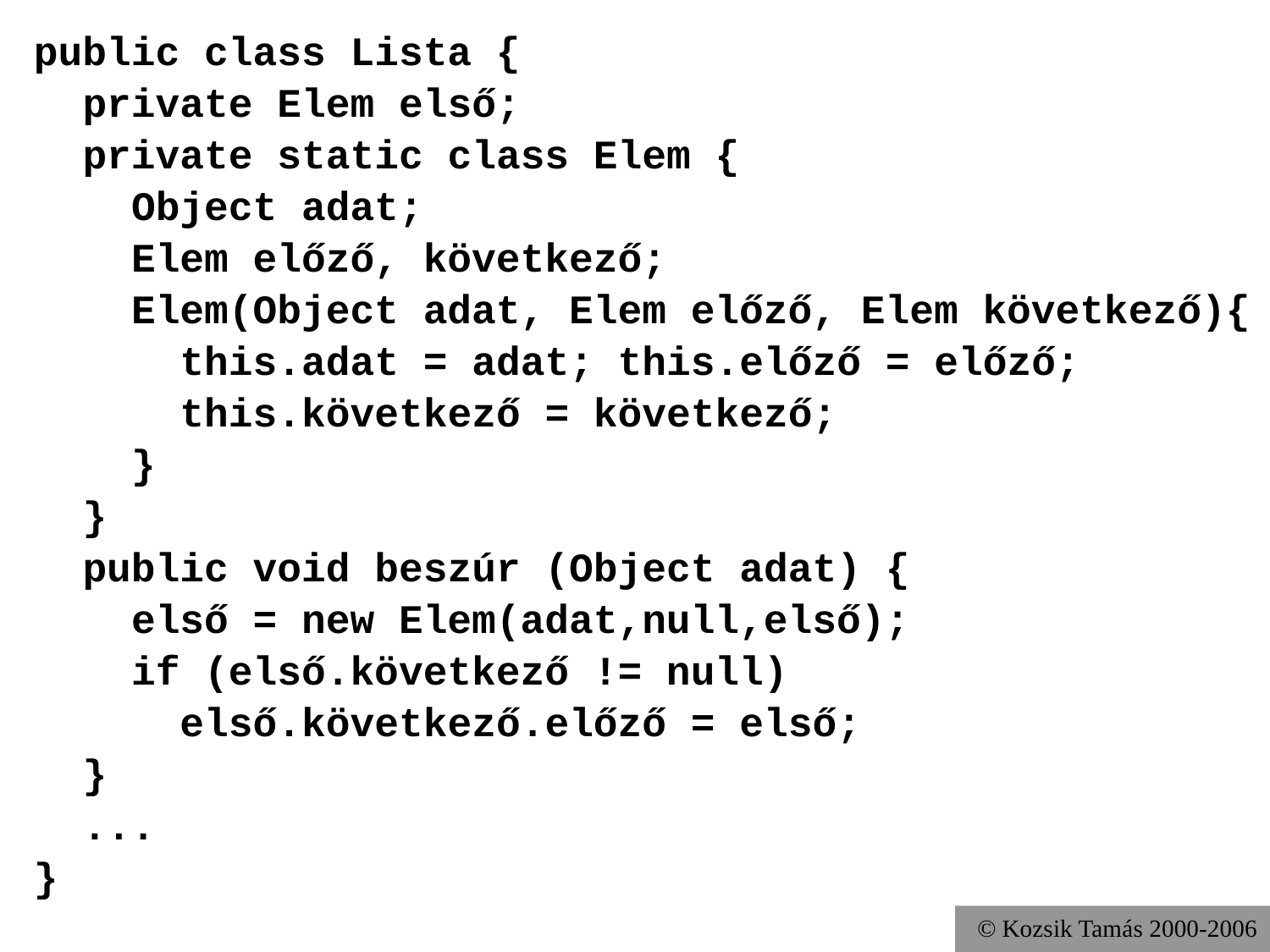

public class Lista {
  private Elem első;
  private static class Elem {
    Object adat;
    Elem előző, következő;
    Elem(Object adat, Elem előző, Elem következő){
      this.adat = adat; this.előző = előző;
      this.következő = következő;
    }
  }
  public void beszúr (Object adat) {
    első = new Elem(adat,null,első);
    if (első.következő != null)
      első.következő.előző = első;
  }
  ...
}
© Kozsik Tamás 2000-2006